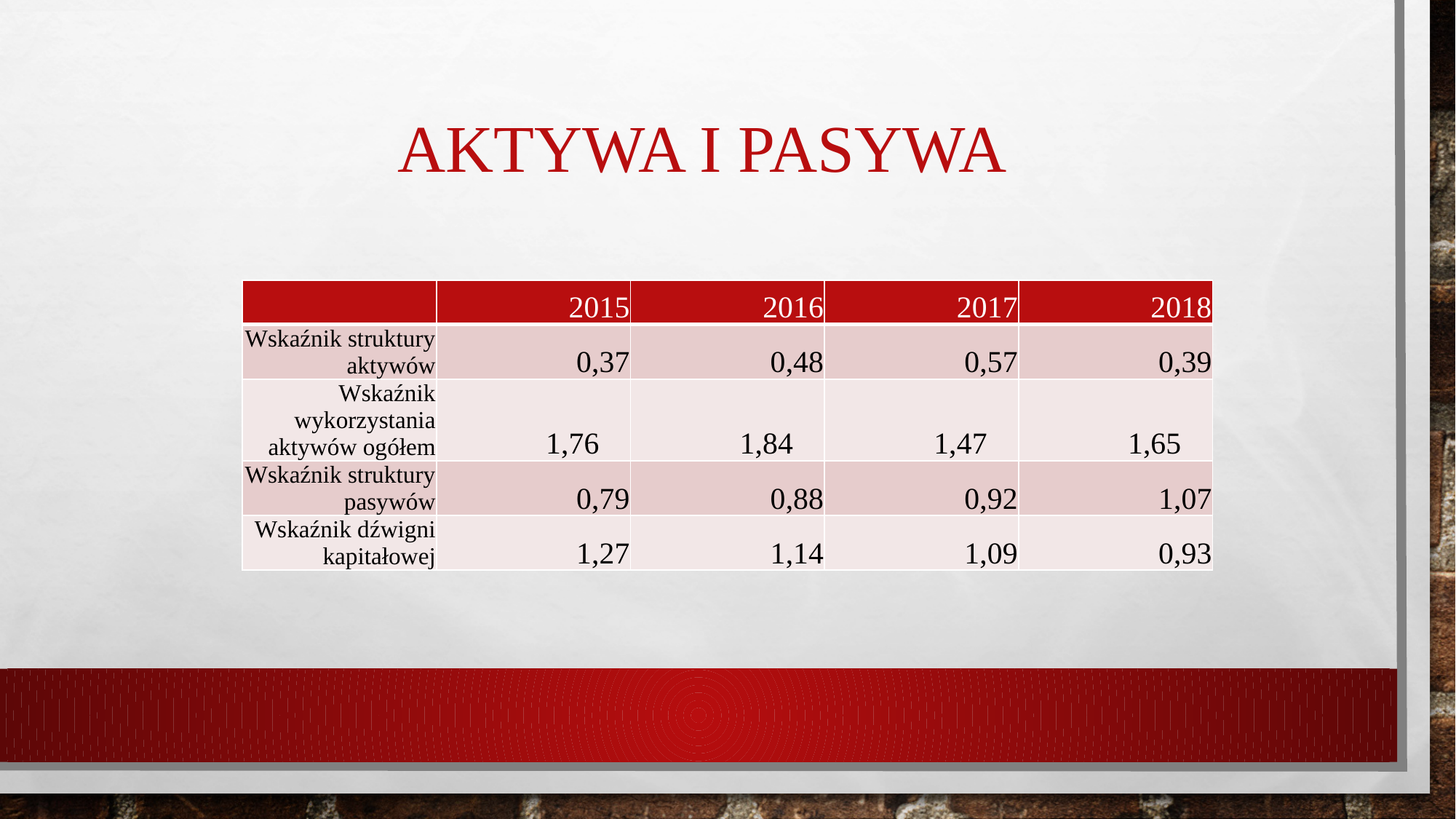

# Aktywa i Pasywa
|  | 2015 | 2016 | 2017 | 2018 |
| --- | --- | --- | --- | --- |
| Wskaźnik struktury aktywów | 0,37 | 0,48 | 0,57 | 0,39 |
| Wskaźnik wykorzystania aktywów ogółem | 1,76 | 1,84 | 1,47 | 1,65 |
| Wskaźnik struktury pasywów | 0,79 | 0,88 | 0,92 | 1,07 |
| Wskaźnik dźwigni kapitałowej | 1,27 | 1,14 | 1,09 | 0,93 |